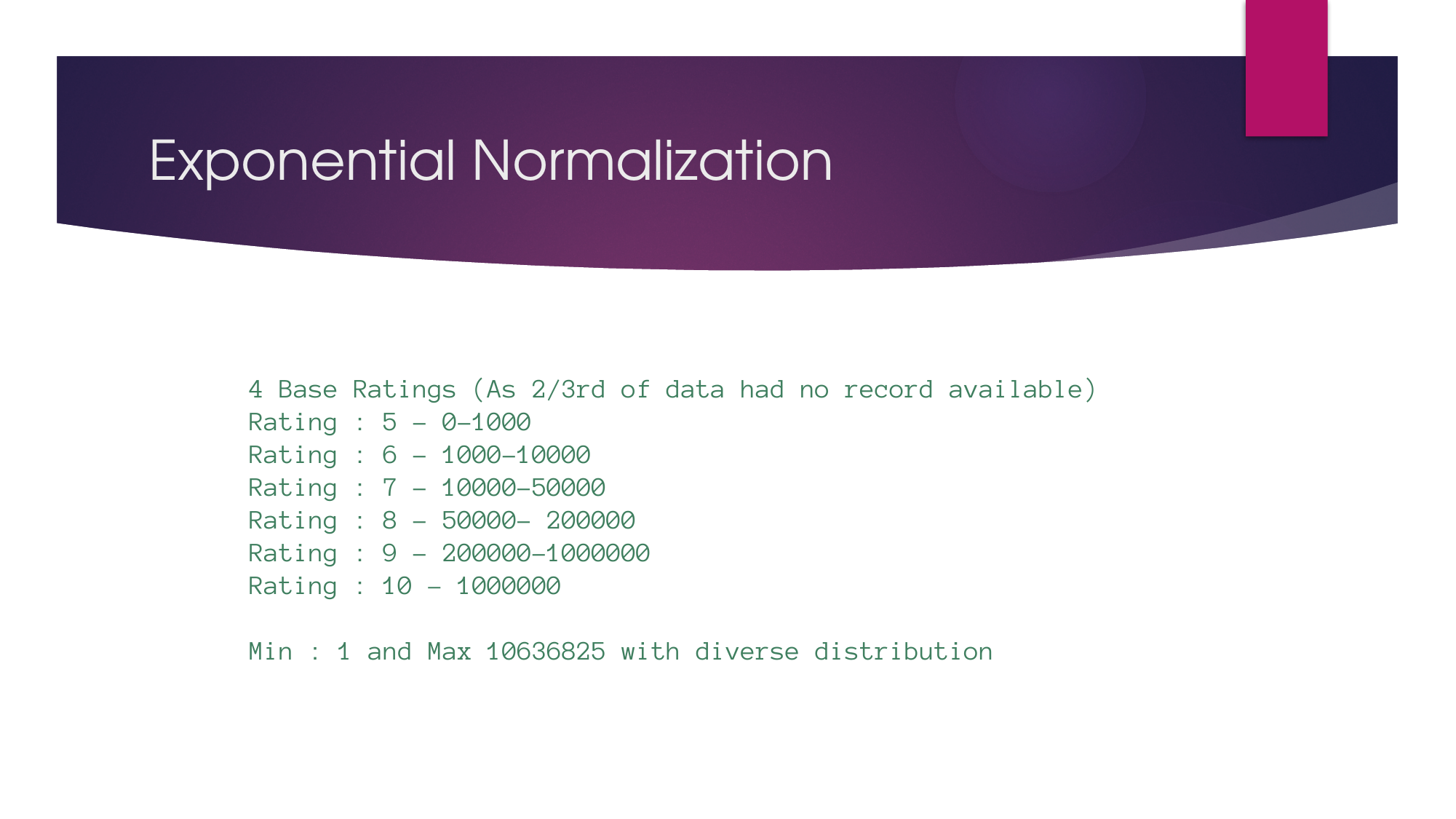

# Exponential Normalization
4 Base Ratings (As 2/3rd of data had no record available)
Rating : 5 - 0-1000
Rating : 6 - 1000-10000
Rating : 7 - 10000-50000
Rating : 8 - 50000- 200000
Rating : 9 - 200000-1000000
Rating : 10 – 1000000

Min : 1 and Max 10636825 with diverse distribution